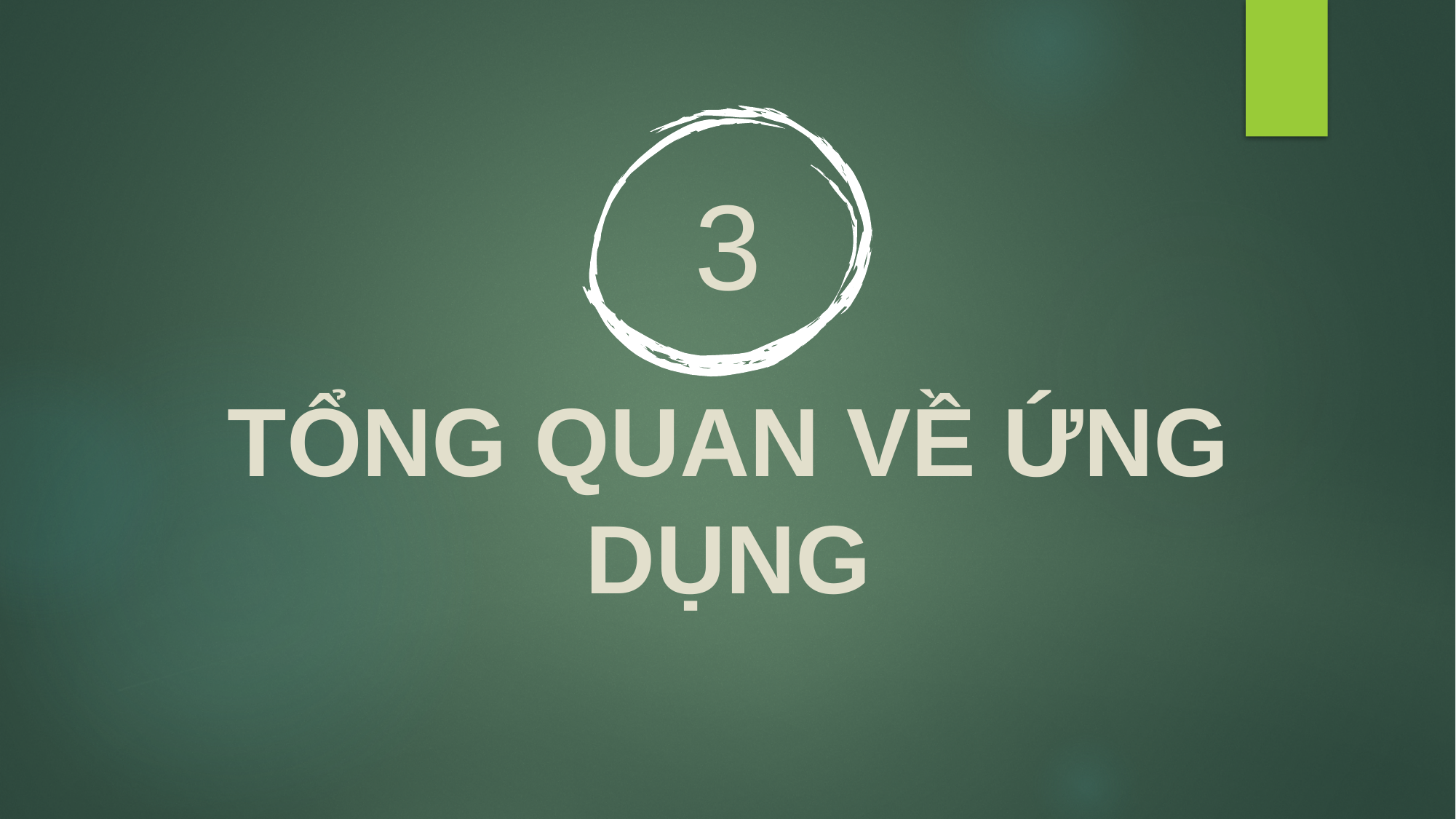

# 3
TỔNG QUAN VỀ ỨNG DỤNG